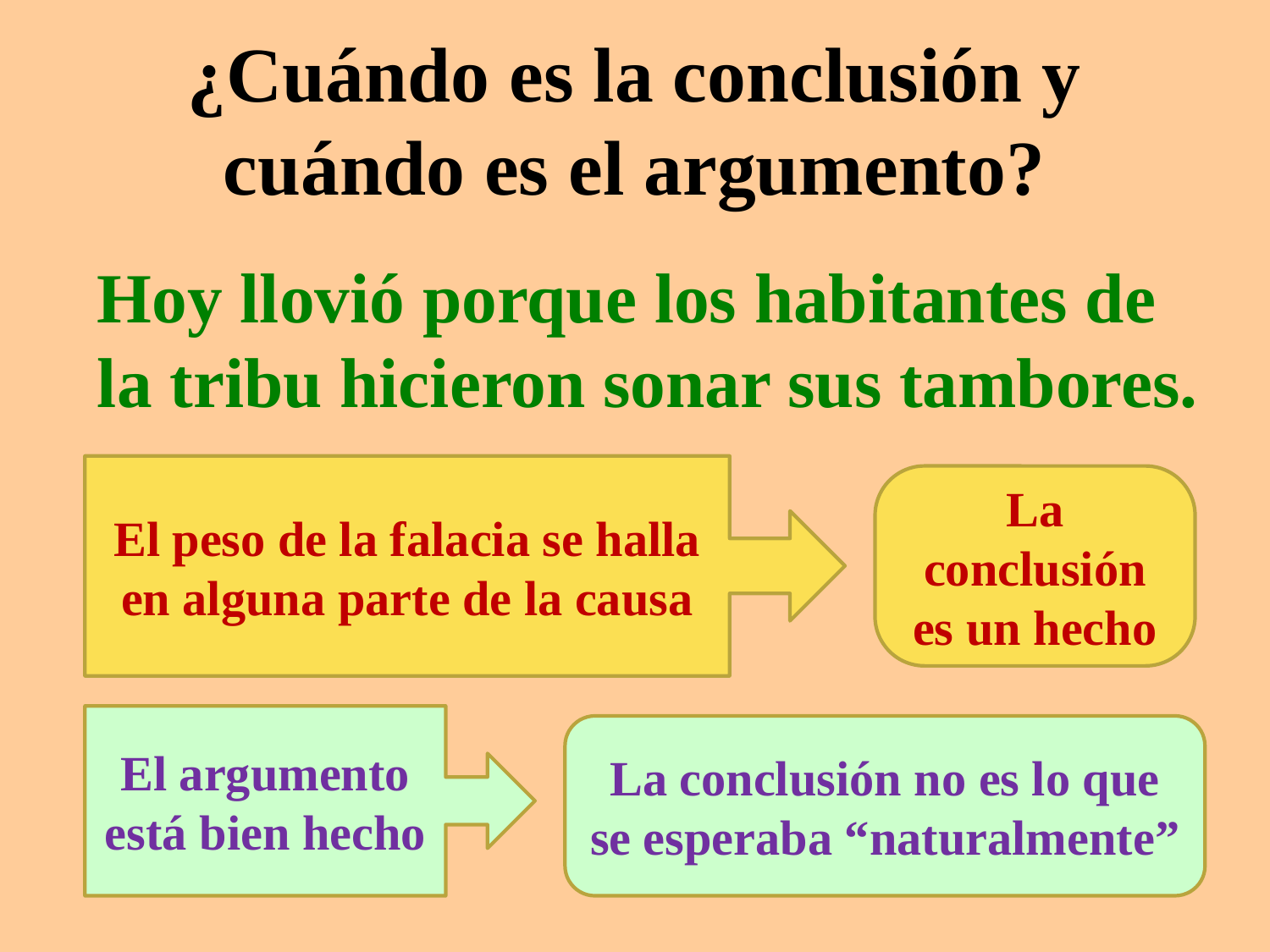

# ¿Cuándo es la conclusión y cuándo es el argumento?
Hoy llovió porque los habitantes de la tribu hicieron sonar sus tambores.
El peso de la falacia se halla en alguna parte de la causa
La conclusión es un hecho
El argumento está bien hecho
La conclusión no es lo que se esperaba “naturalmente”